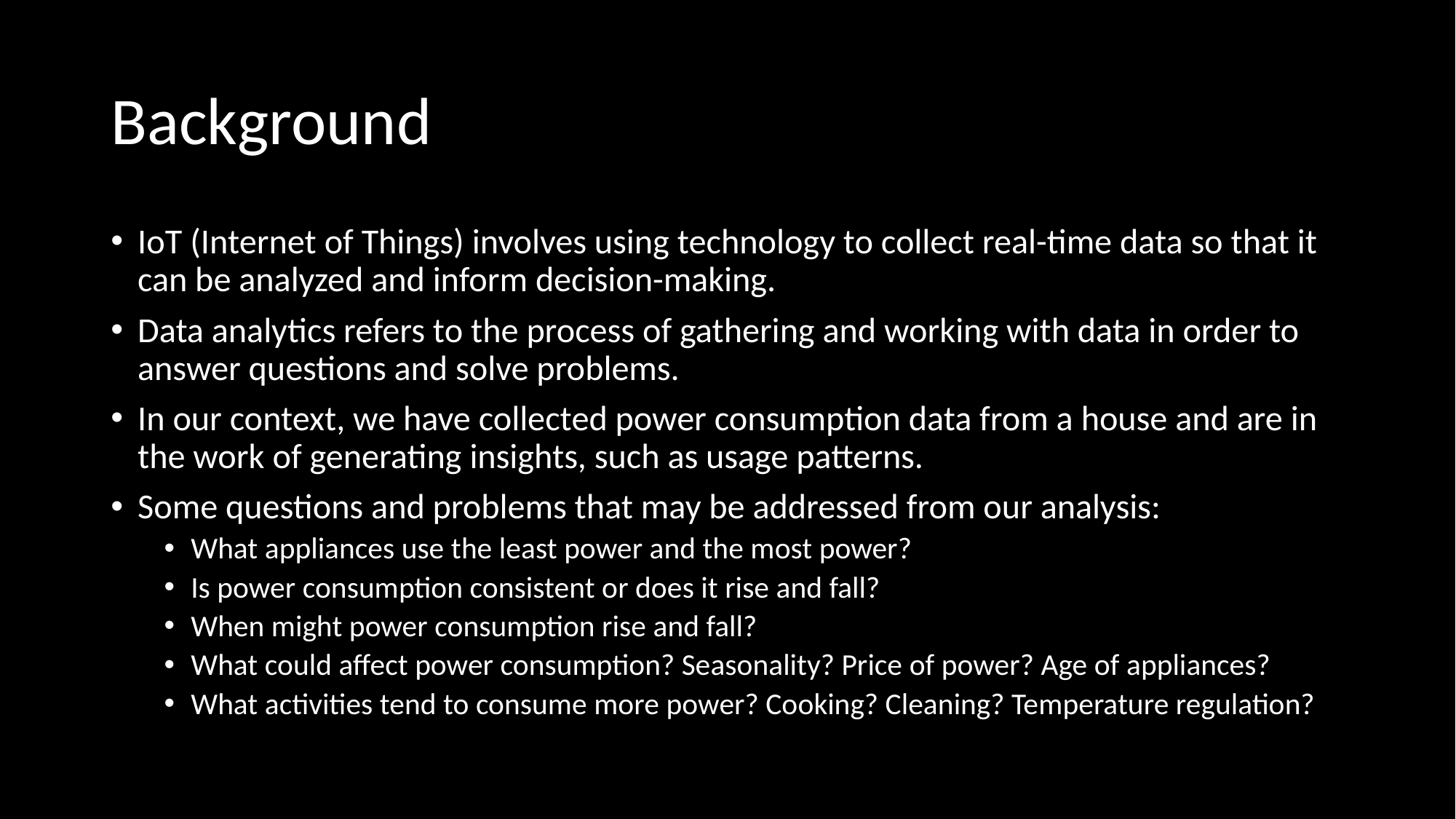

# Background
IoT (Internet of Things) involves using technology to collect real-time data so that it can be analyzed and inform decision-making.
Data analytics refers to the process of gathering and working with data in order to answer questions and solve problems.
In our context, we have collected power consumption data from a house and are in the work of generating insights, such as usage patterns.
Some questions and problems that may be addressed from our analysis:
What appliances use the least power and the most power?
Is power consumption consistent or does it rise and fall?
When might power consumption rise and fall?
What could affect power consumption? Seasonality? Price of power? Age of appliances?
What activities tend to consume more power? Cooking? Cleaning? Temperature regulation?